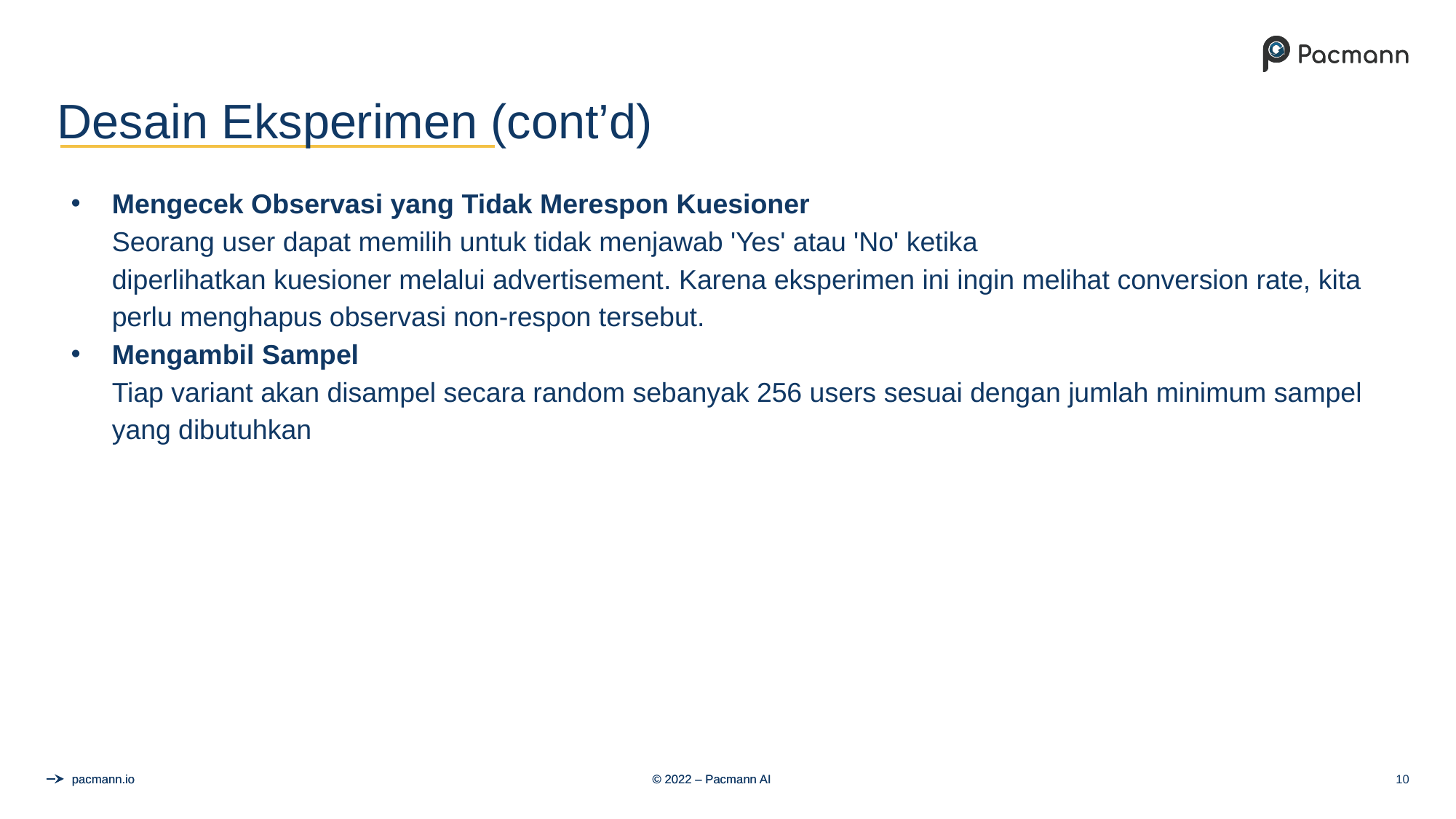

# Desain Eksperimen (cont’d)
Mengecek Observasi yang Tidak Merespon Kuesioner
Seorang user dapat memilih untuk tidak menjawab 'Yes' atau 'No' ketika
diperlihatkan kuesioner melalui advertisement. Karena eksperimen ini ingin melihat conversion rate, kita perlu menghapus observasi non-respon tersebut.
Mengambil Sampel
Tiap variant akan disampel secara random sebanyak 256 users sesuai dengan jumlah minimum sampel yang dibutuhkan